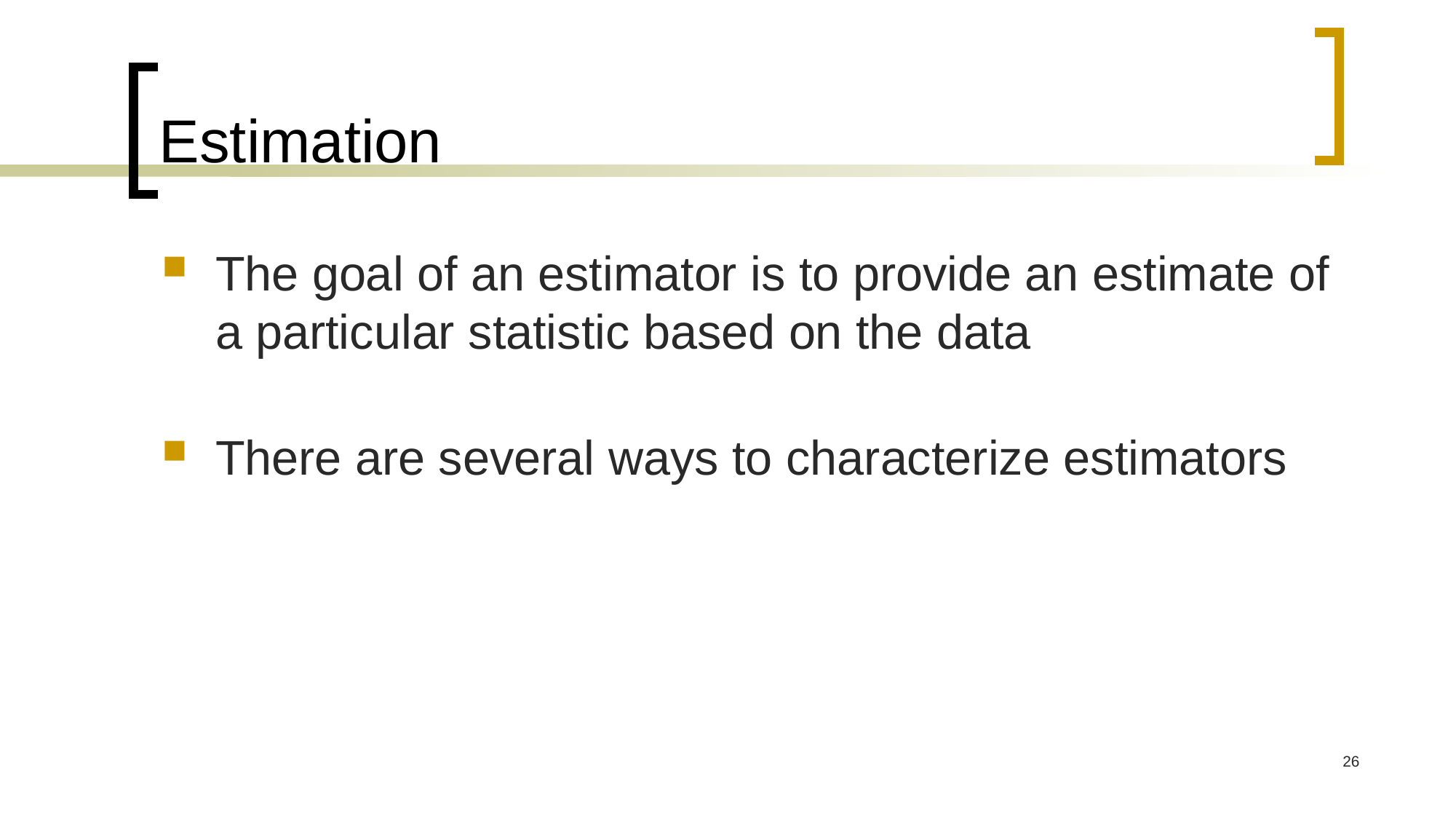

# Estimation
The goal of an estimator is to provide an estimate of a particular statistic based on the data
There are several ways to characterize estimators
26